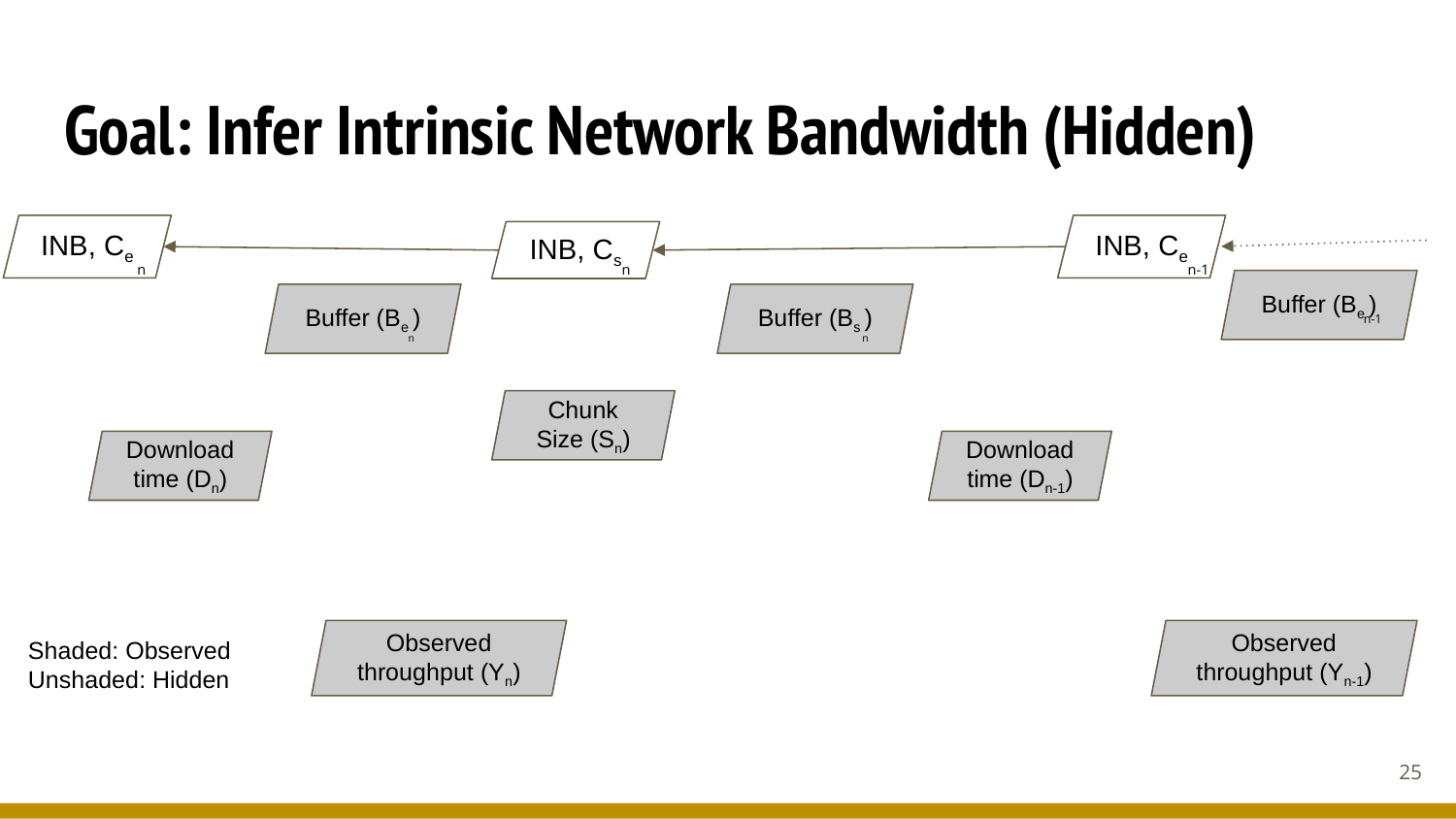

# Goal: Infer Intrinsic Network Bandwidth (Hidden)

INB, Ce
n
INB, Ce
n-1
INB, Cs
n
Buffer (Be )
Buffer (Be )
n
Buffer (Bs )
n
n-1
Chunk Size (Sn)
Download time (Dn)
Download time (Dn-1)
Shaded: Observed
Unshaded: Hidden
Observed throughput (Yn)
Observed throughput (Yn-1)
25